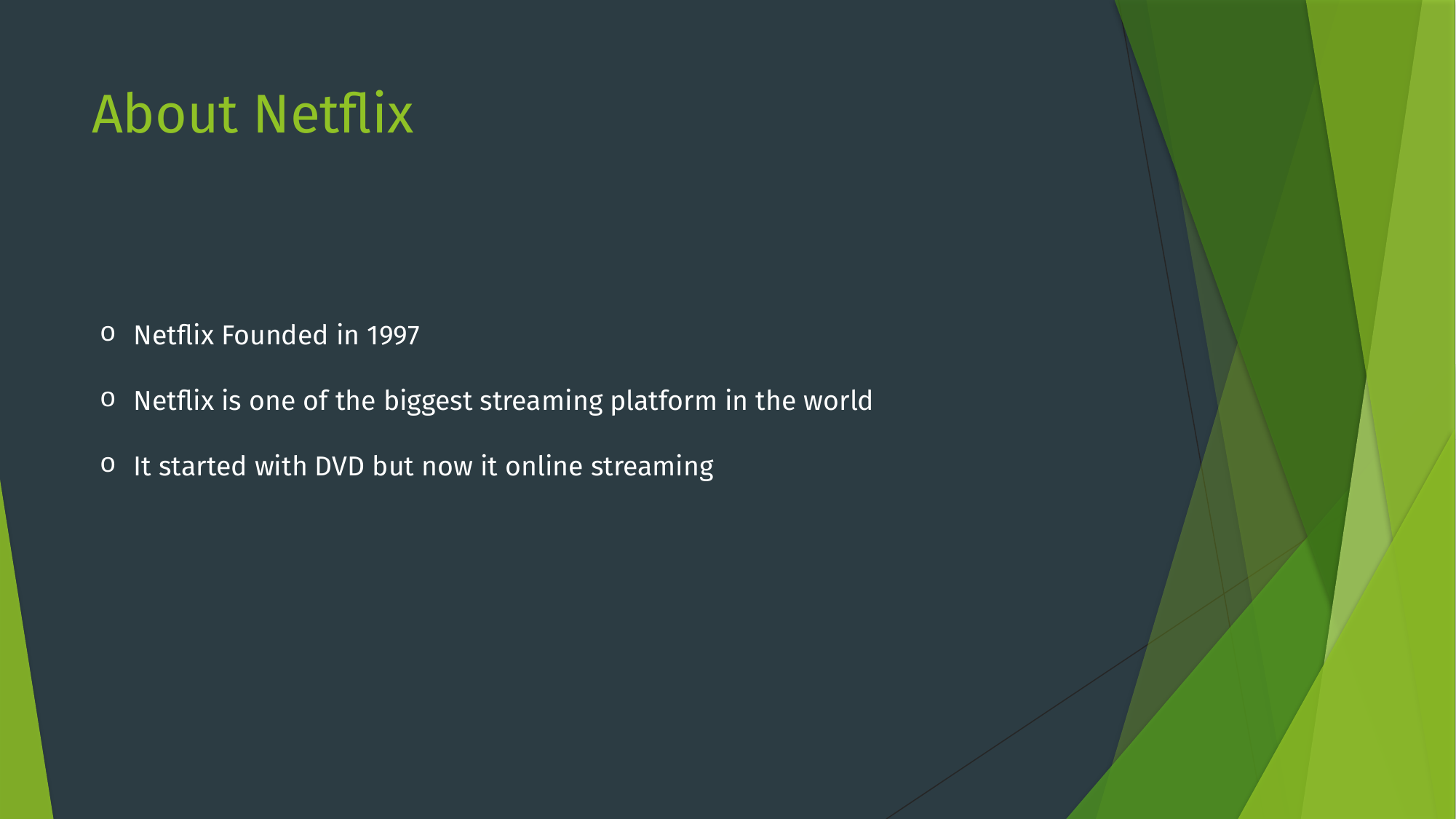

# About Netflix
Netflix Founded in 1997

Netflix is one of the biggest streaming platform in the world

It started with DVD but now it online streaming